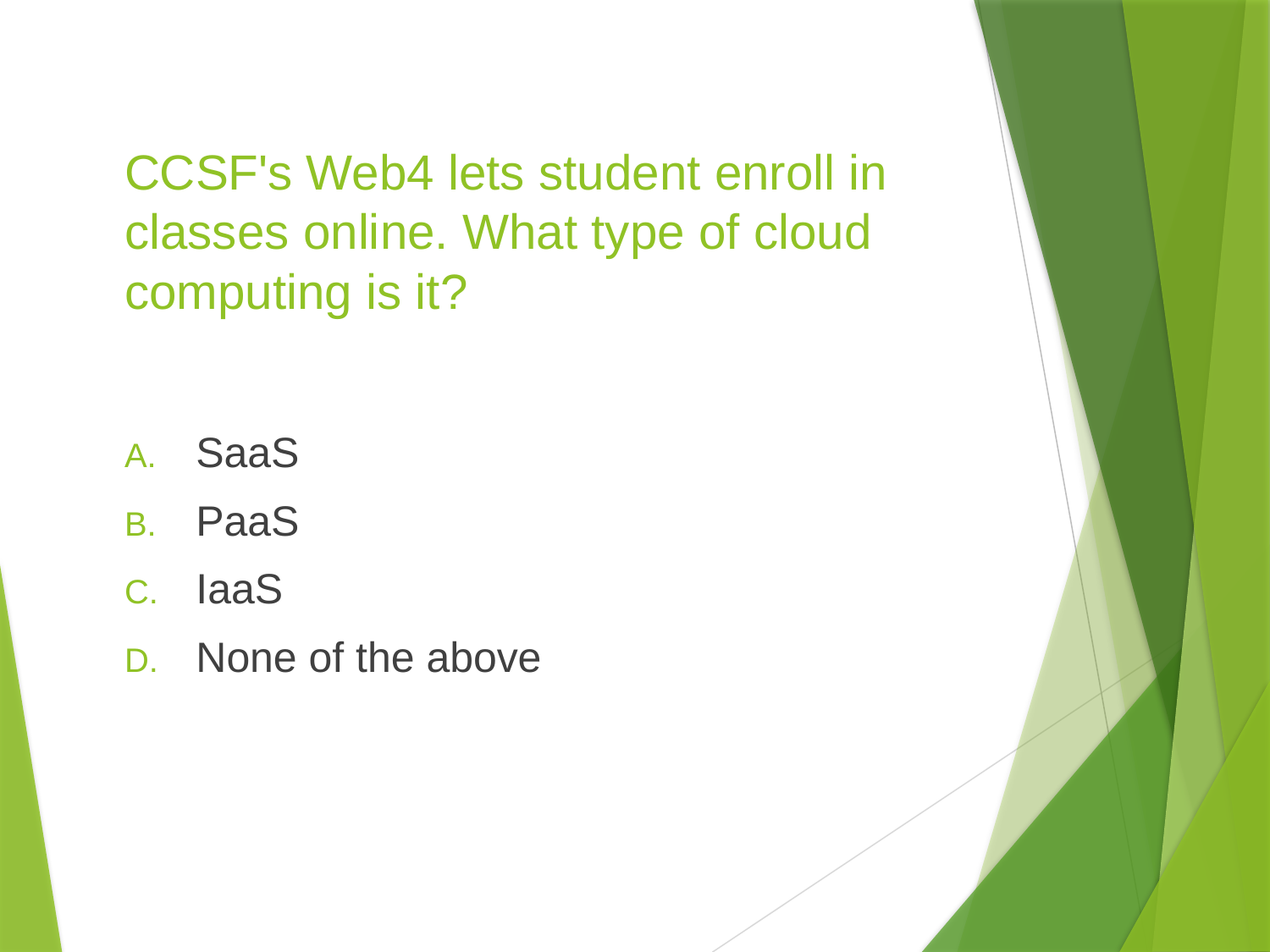

# CCSF's Web4 lets student enroll in classes online. What type of cloud computing is it?
SaaS
PaaS
IaaS
None of the above